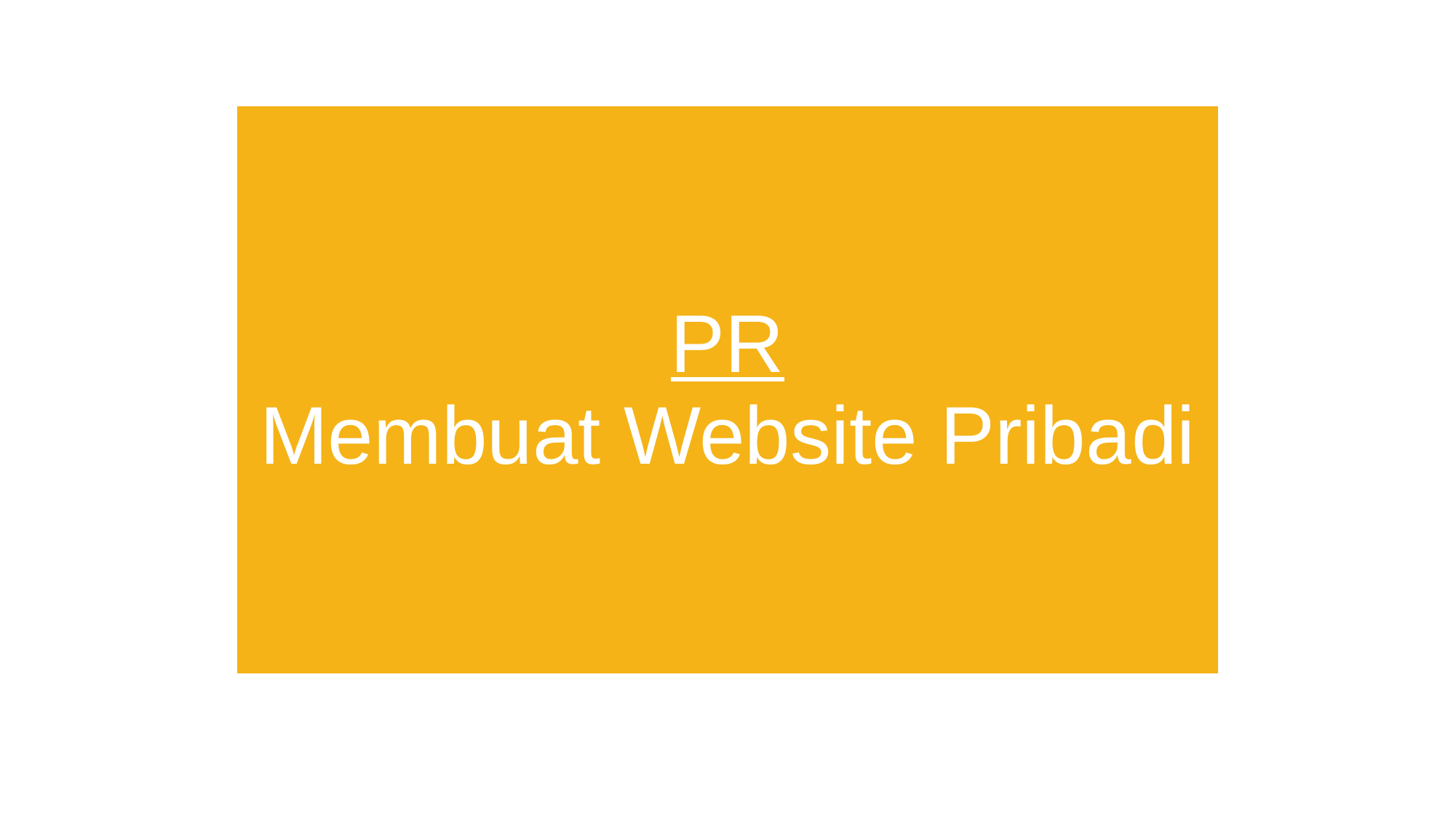

#
| PR Membuat Website Pribadi |
| --- |